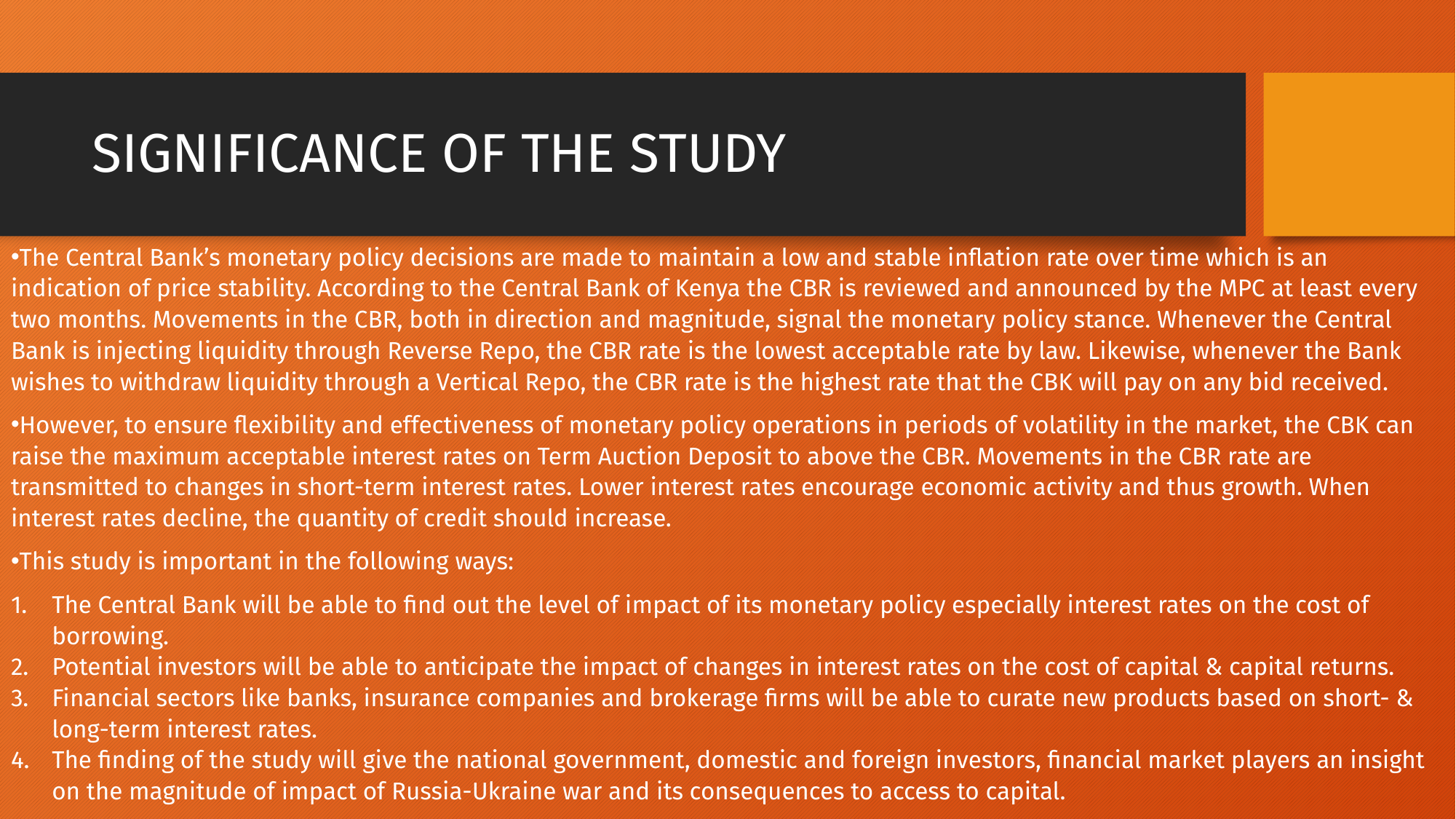

# SIGNIFICANCE OF THE STUDY
The Central Bank’s monetary policy decisions are made to maintain a low and stable inflation rate over time which is an indication of price stability. According to the Central Bank of Kenya the CBR is reviewed and announced by the MPC at least every two months. Movements in the CBR, both in direction and magnitude, signal the monetary policy stance. Whenever the Central Bank is injecting liquidity through Reverse Repo, the CBR rate is the lowest acceptable rate by law. Likewise, whenever the Bank wishes to withdraw liquidity through a Vertical Repo, the CBR rate is the highest rate that the CBK will pay on any bid received.
However, to ensure flexibility and effectiveness of monetary policy operations in periods of volatility in the market, the CBK can raise the maximum acceptable interest rates on Term Auction Deposit to above the CBR. Movements in the CBR rate are transmitted to changes in short-term interest rates. Lower interest rates encourage economic activity and thus growth. When interest rates decline, the quantity of credit should increase.
This study is important in the following ways:
The Central Bank will be able to find out the level of impact of its monetary policy especially interest rates on the cost of borrowing.
Potential investors will be able to anticipate the impact of changes in interest rates on the cost of capital & capital returns.
Financial sectors like banks, insurance companies and brokerage firms will be able to curate new products based on short- & long-term interest rates.
The finding of the study will give the national government, domestic and foreign investors, financial market players an insight on the magnitude of impact of Russia-Ukraine war and its consequences to access to capital.